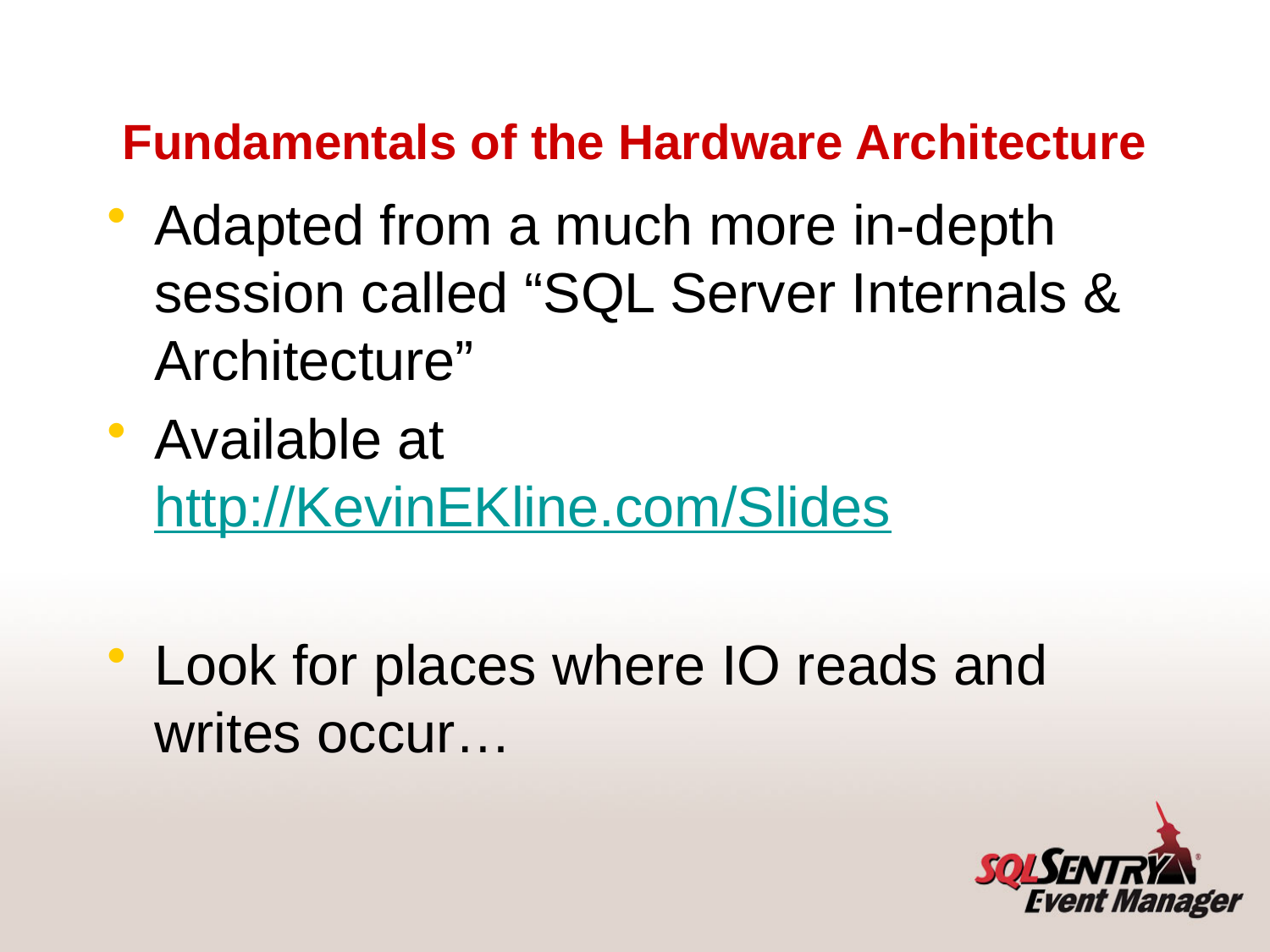

# Fundamentals of the Hardware Architecture
Adapted from a much more in-depth session called “SQL Server Internals & Architecture”
Available at http://KevinEKline.com/Slides

Look for places where IO reads and writes occur…